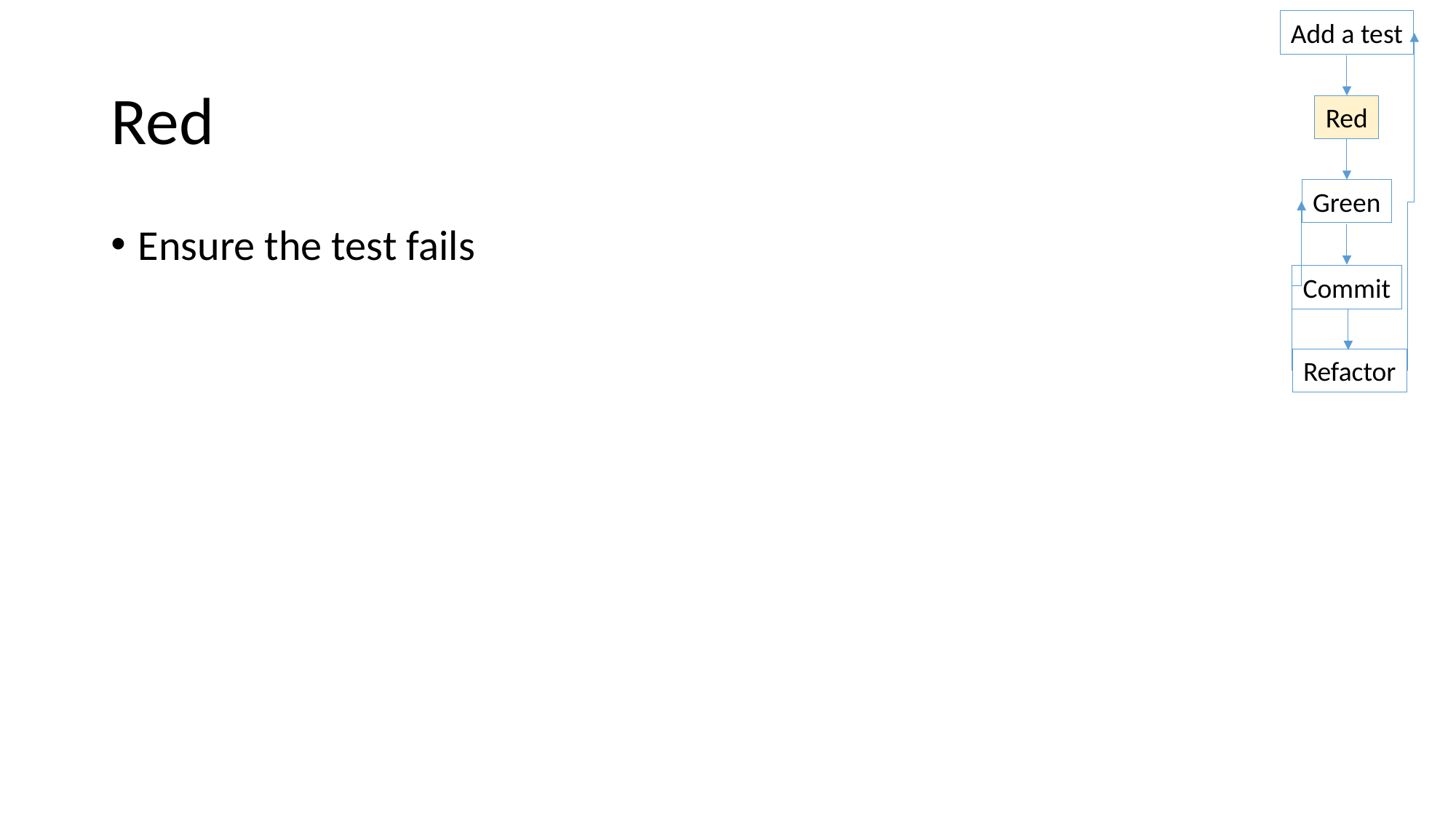

Add a test
# Red
Red
Green
Ensure the test fails
Commit
Refactor